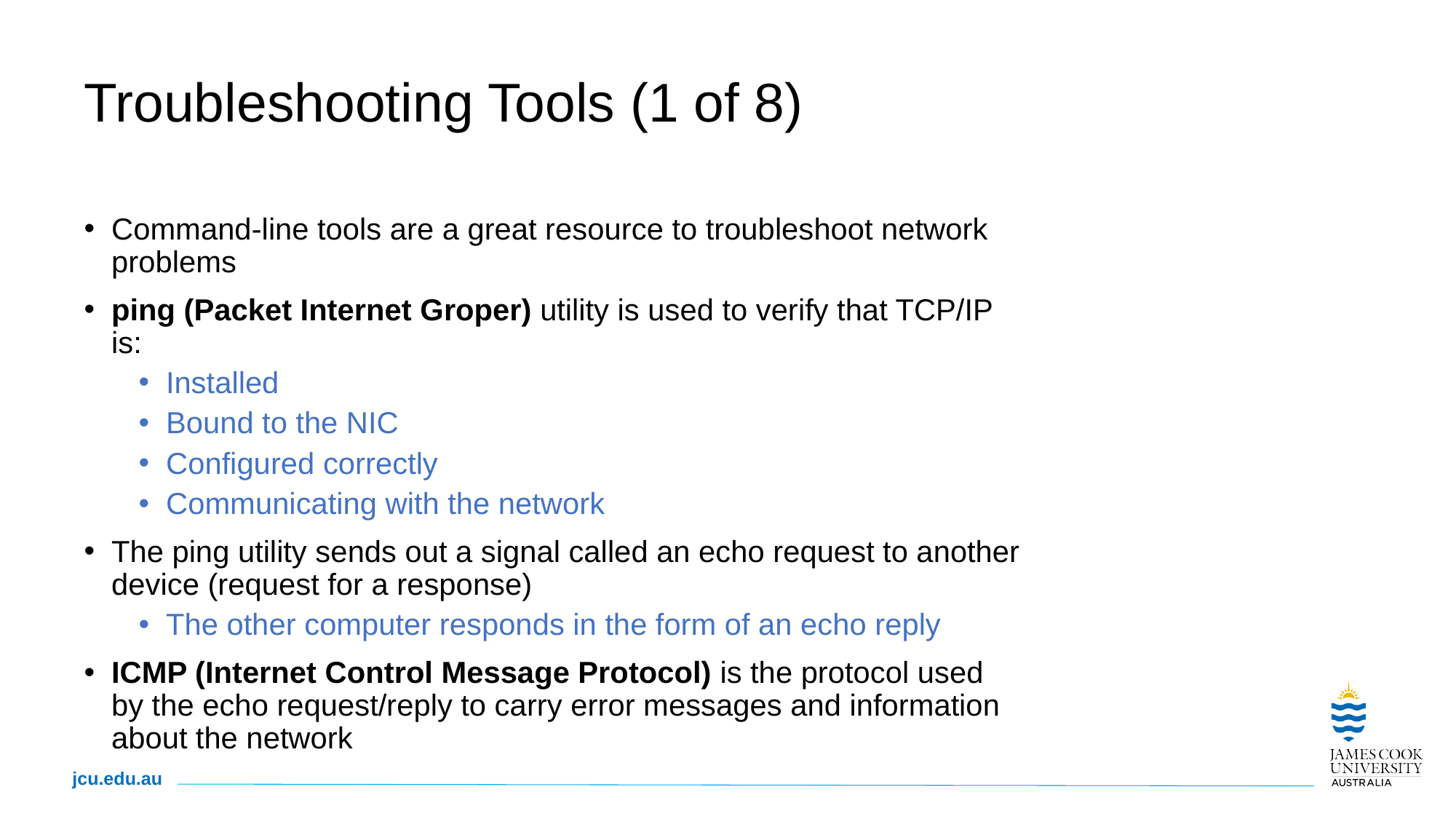

# Troubleshooting Tools (1 of 8)
Command-line tools are a great resource to troubleshoot network problems
ping (Packet Internet Groper) utility is used to verify that TCP/IP is:
Installed
Bound to the NIC
Configured correctly
Communicating with the network
The ping utility sends out a signal called an echo request to another device (request for a response)
The other computer responds in the form of an echo reply
ICMP (Internet Control Message Protocol) is the protocol used by the echo request/reply to carry error messages and information about the network